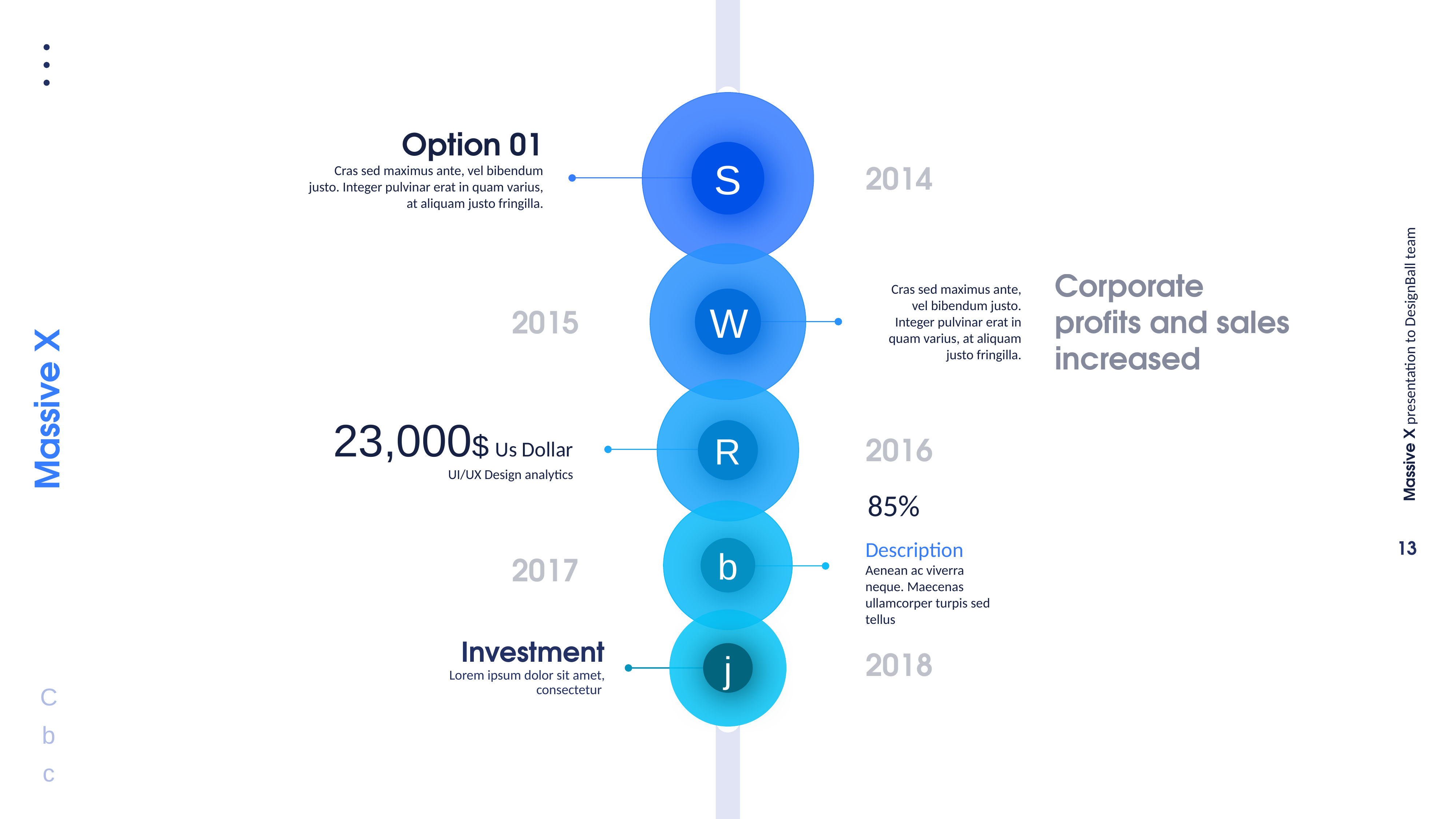

Option 01
Cras sed maximus ante, vel bibendum justo. Integer pulvinar erat in quam varius, at aliquam justo fringilla.
S
2014

Corporate profits and sales increased
Cras sed maximus ante, vel bibendum justo. Integer pulvinar erat in quam varius, at aliquam justo fringilla.
W
2015

23,000$ Us Dollar
UI/UX Design analytics
R
2016
85%
Description
Aenean ac viverra neque. Maecenas ullamcorper turpis sed tellus

b
2017

Investment
Lorem ipsum dolor sit amet, consectetur
j
2018